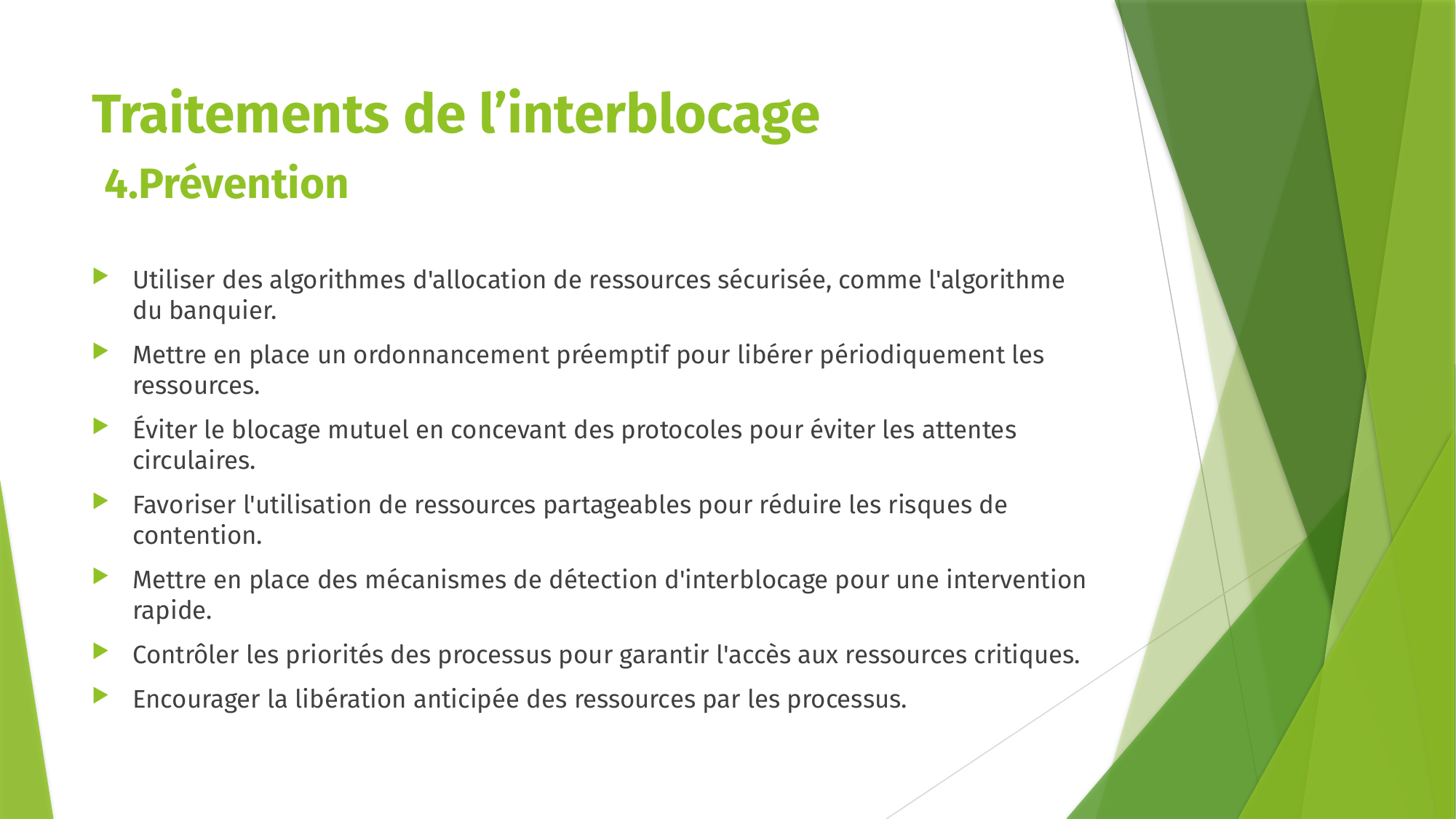

# Traitements de l’interblocage 4.Prévention
Utiliser des algorithmes d'allocation de ressources sécurisée, comme l'algorithme du banquier.
Mettre en place un ordonnancement préemptif pour libérer périodiquement les ressources.
Éviter le blocage mutuel en concevant des protocoles pour éviter les attentes circulaires.
Favoriser l'utilisation de ressources partageables pour réduire les risques de contention.
Mettre en place des mécanismes de détection d'interblocage pour une intervention rapide.
Contrôler les priorités des processus pour garantir l'accès aux ressources critiques.
Encourager la libération anticipée des ressources par les processus.